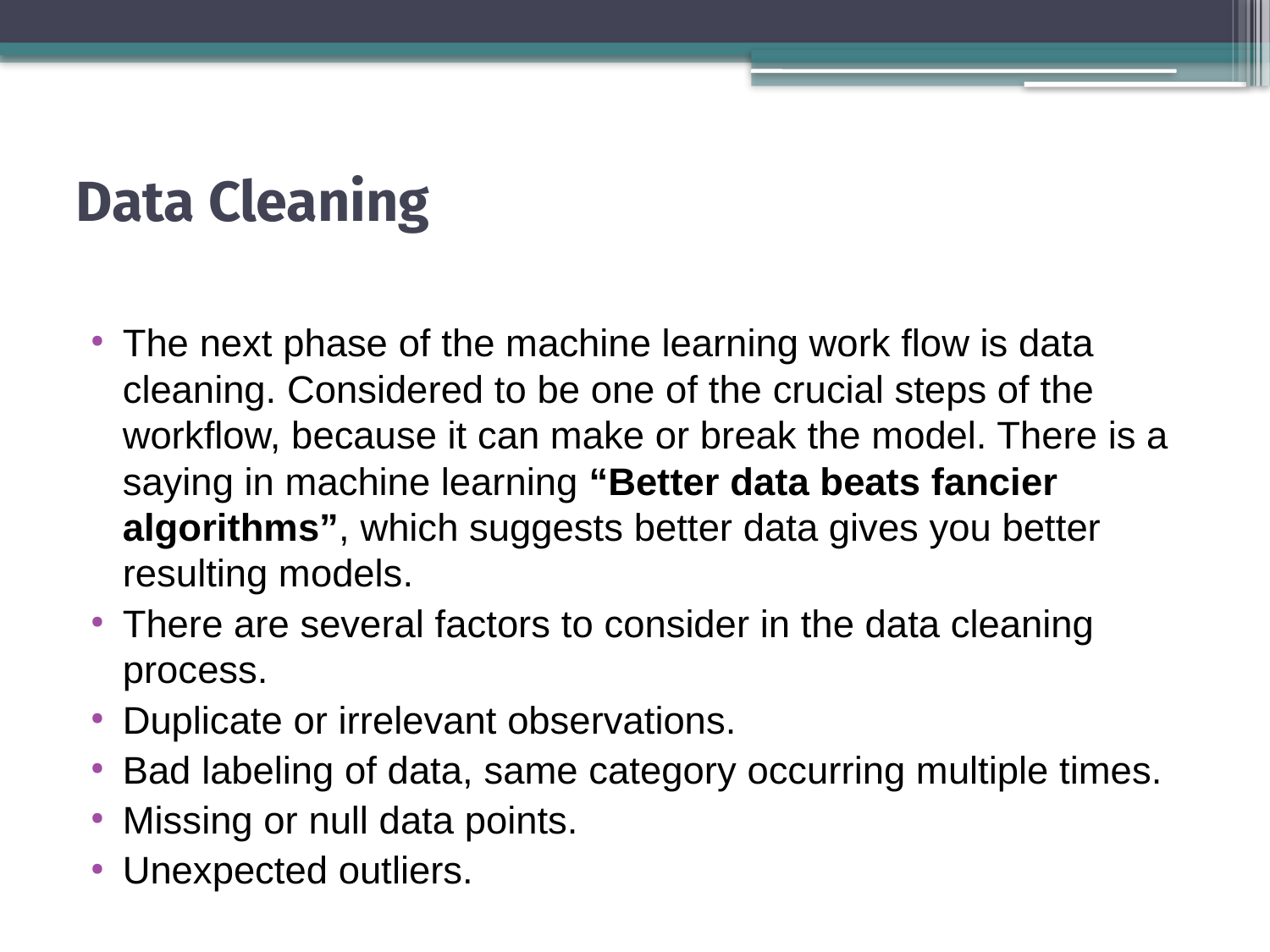

# Data Cleaning
The next phase of the machine learning work flow is data cleaning. Considered to be one of the crucial steps of the workflow, because it can make or break the model. There is a saying in machine learning “Better data beats fancier algorithms”, which suggests better data gives you better resulting models.
There are several factors to consider in the data cleaning process.
Duplicate or irrelevant observations.
Bad labeling of data, same category occurring multiple times.
Missing or null data points.
Unexpected outliers.